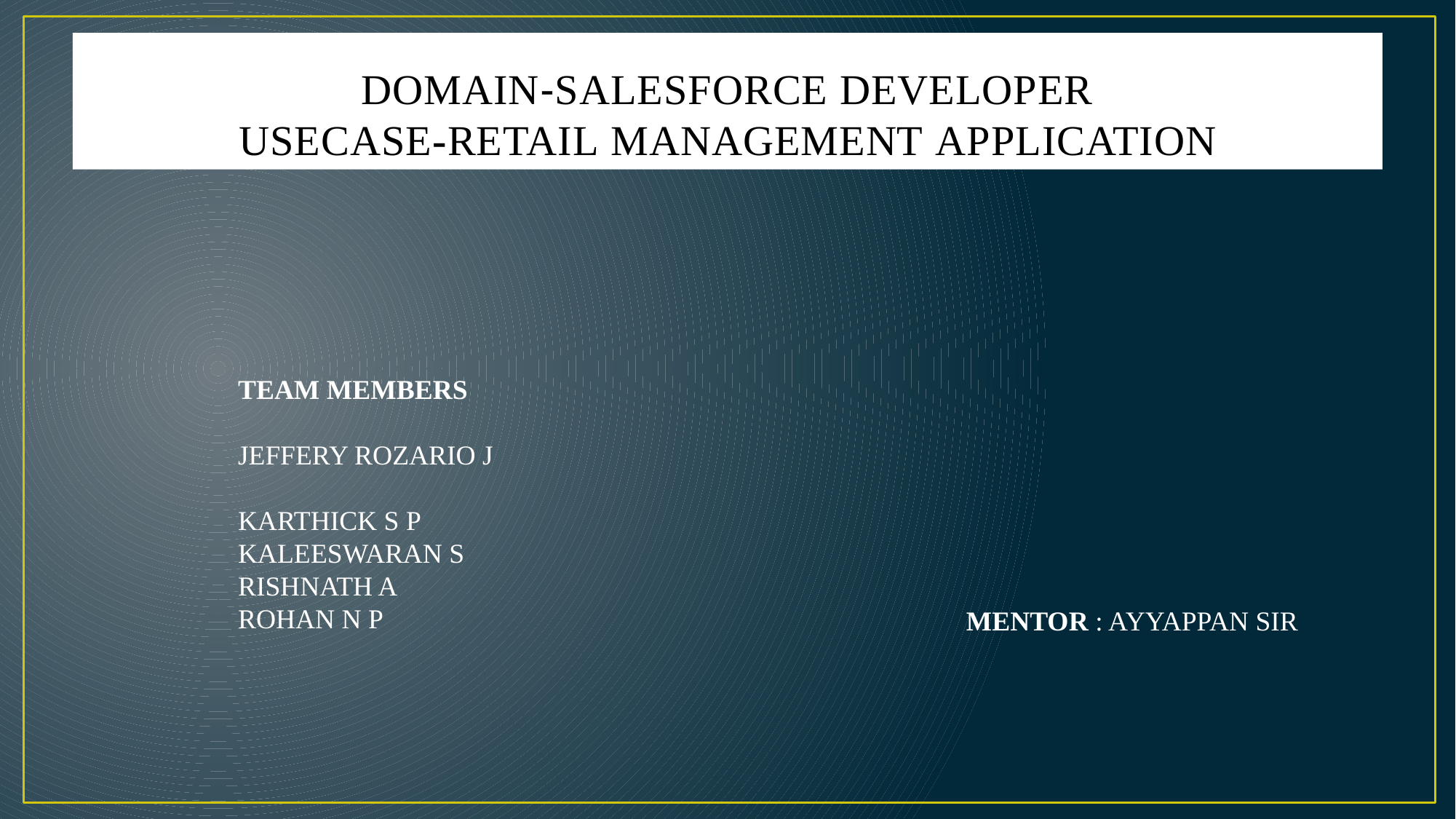

# DOMAIN-SALESFORCE DEVELOPER USECASE-RETAIL MANAGEMENT APPLICATION
TEAM MEMBERS

JEFFERY ROZARIO J
KARTHICK S P
KALEESWARAN S
RISHNATH A
ROHAN N P

MENTOR : AYYAPPAN SIR